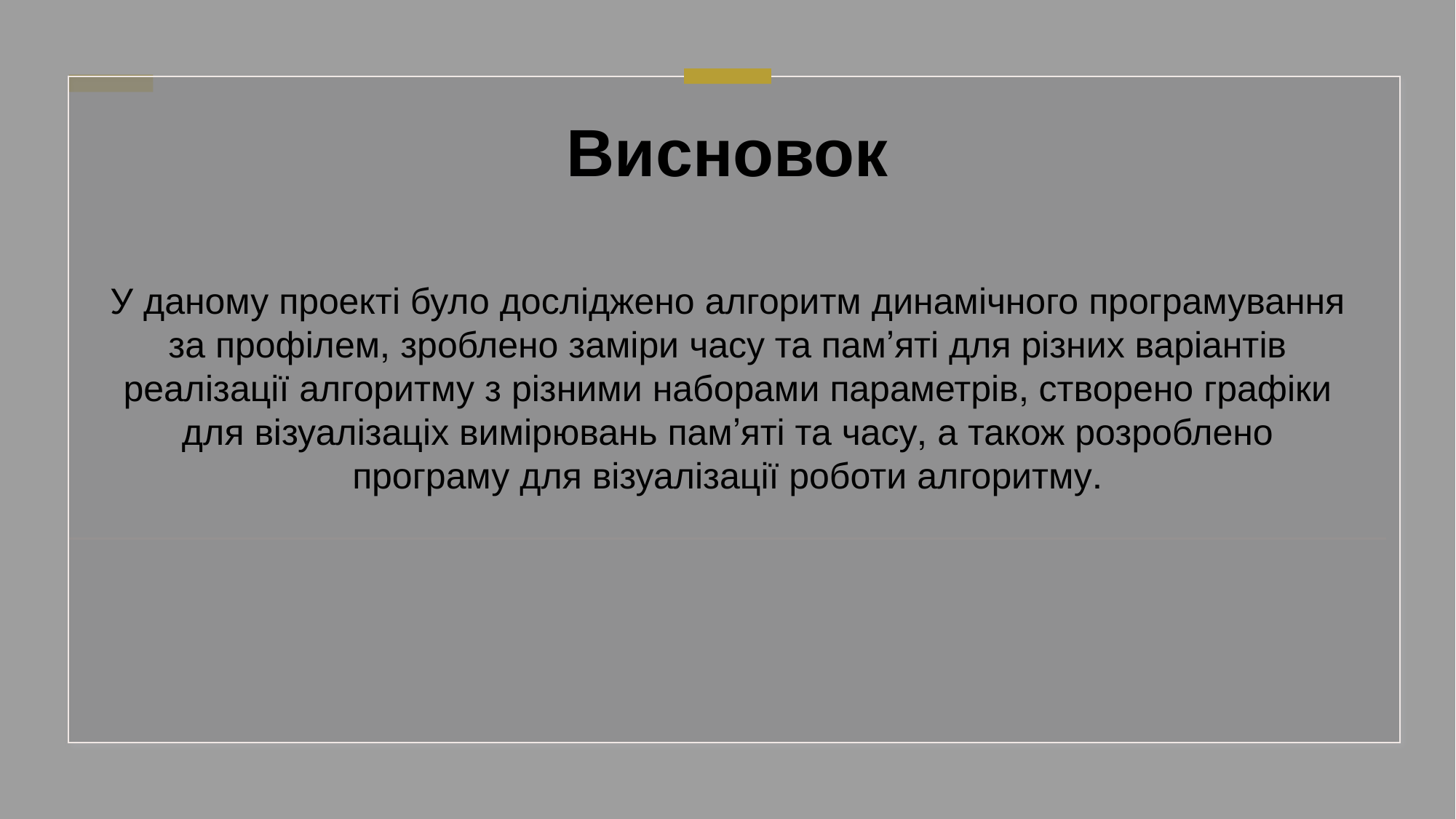

# Висновок
У даному проекті було досліджено алгоритм динамічного програмування за профілем, зроблено заміри часу та пам’яті для різних варіантів реалізації алгоритму з різними наборами параметрів, створено графіки для візуалізаціх вимірювань пам’яті та часу, а також розроблено програму для візуалізації роботи алгоритму.